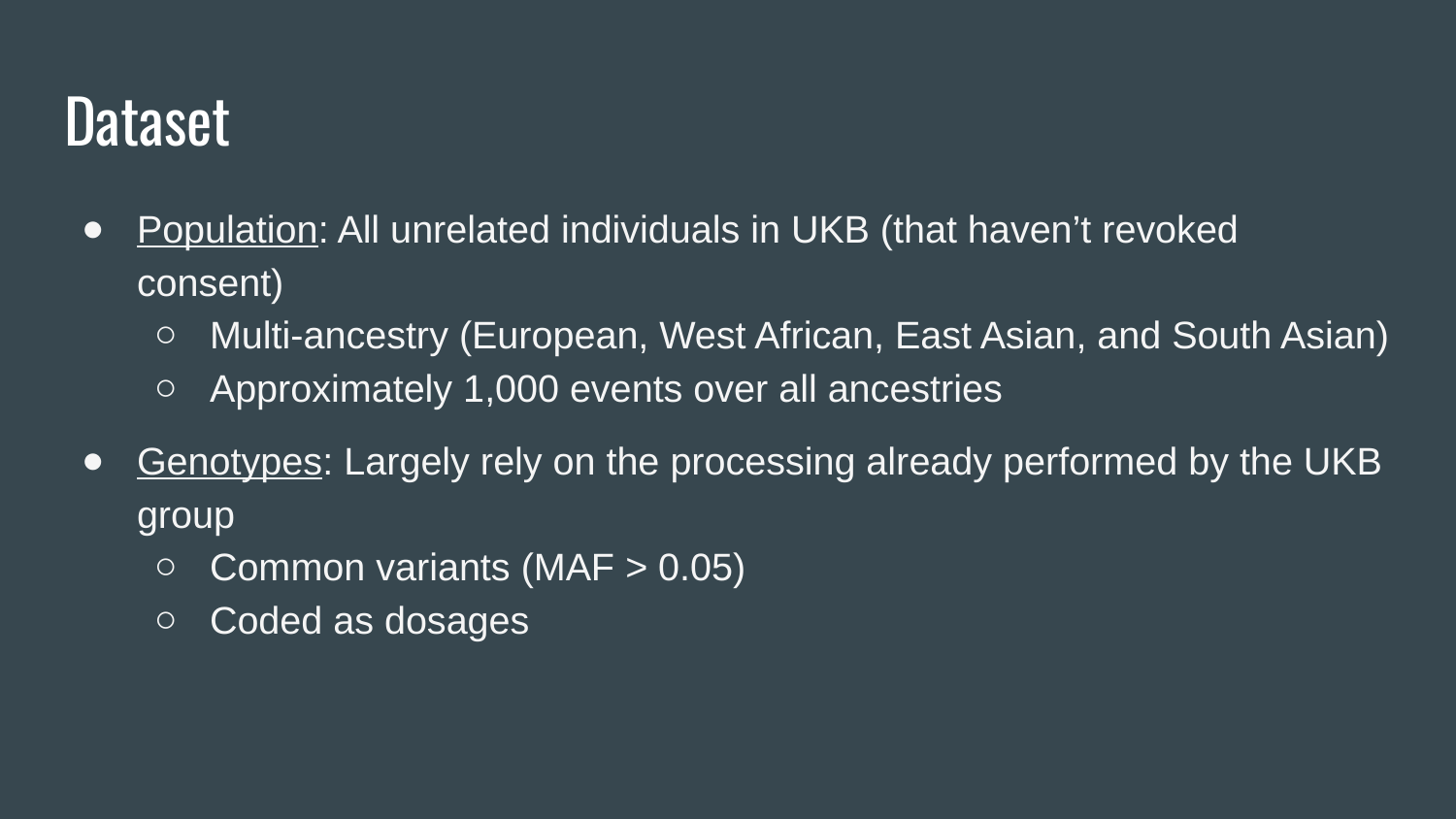

# Dataset
Population: All unrelated individuals in UKB (that haven’t revoked consent)
Multi-ancestry (European, West African, East Asian, and South Asian)
Approximately 1,000 events over all ancestries
Genotypes: Largely rely on the processing already performed by the UKB group
Common variants (MAF > 0.05)
Coded as dosages